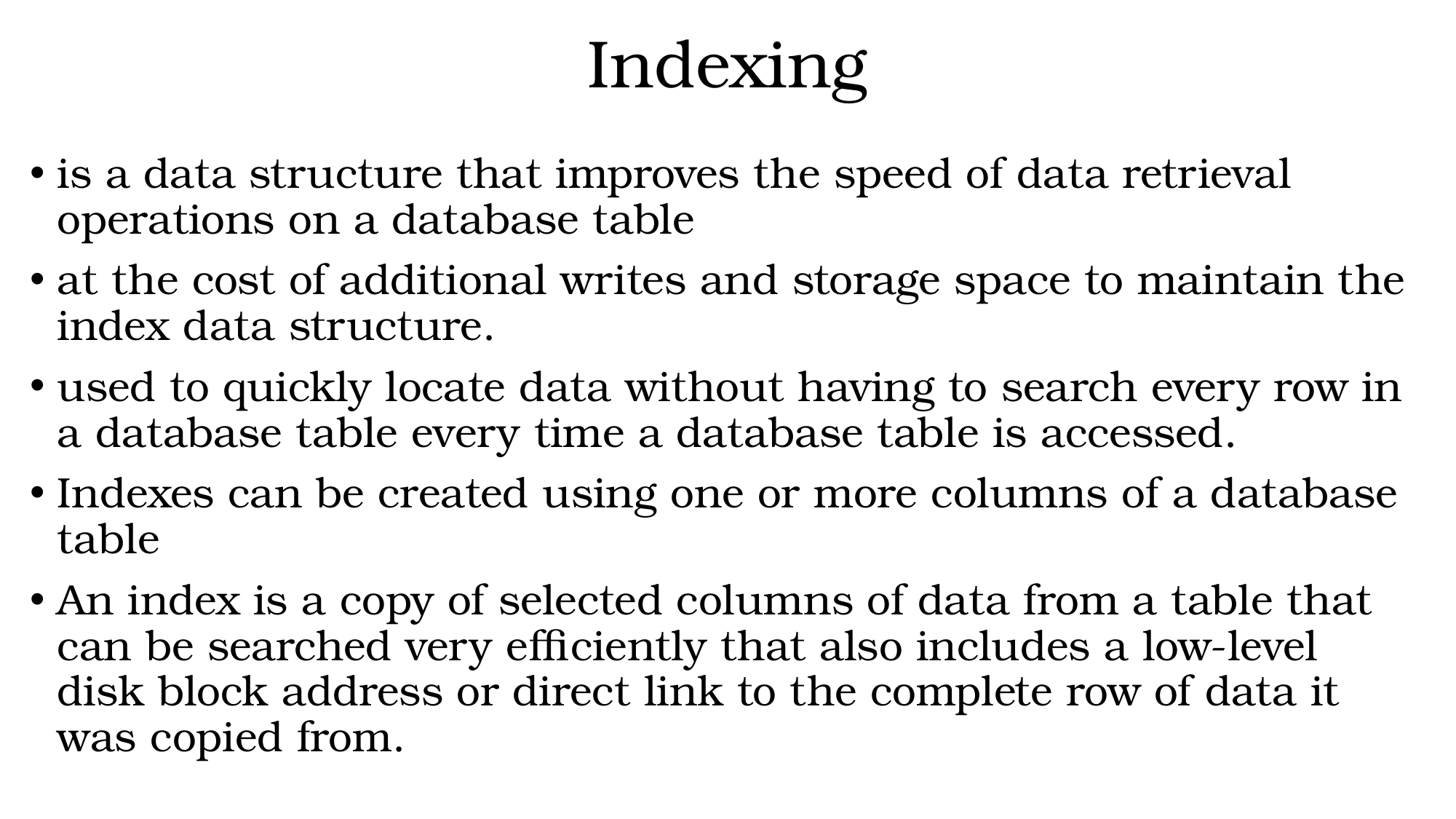

# Indexing
is a data structure that improves the speed of data retrieval operations on a database table
at the cost of additional writes and storage space to maintain the index data structure.
used to quickly locate data without having to search every row in a database table every time a database table is accessed.
Indexes can be created using one or more columns of a database table
An index is a copy of selected columns of data from a table that can be searched very efficiently that also includes a low-level disk block address or direct link to the complete row of data it was copied from.